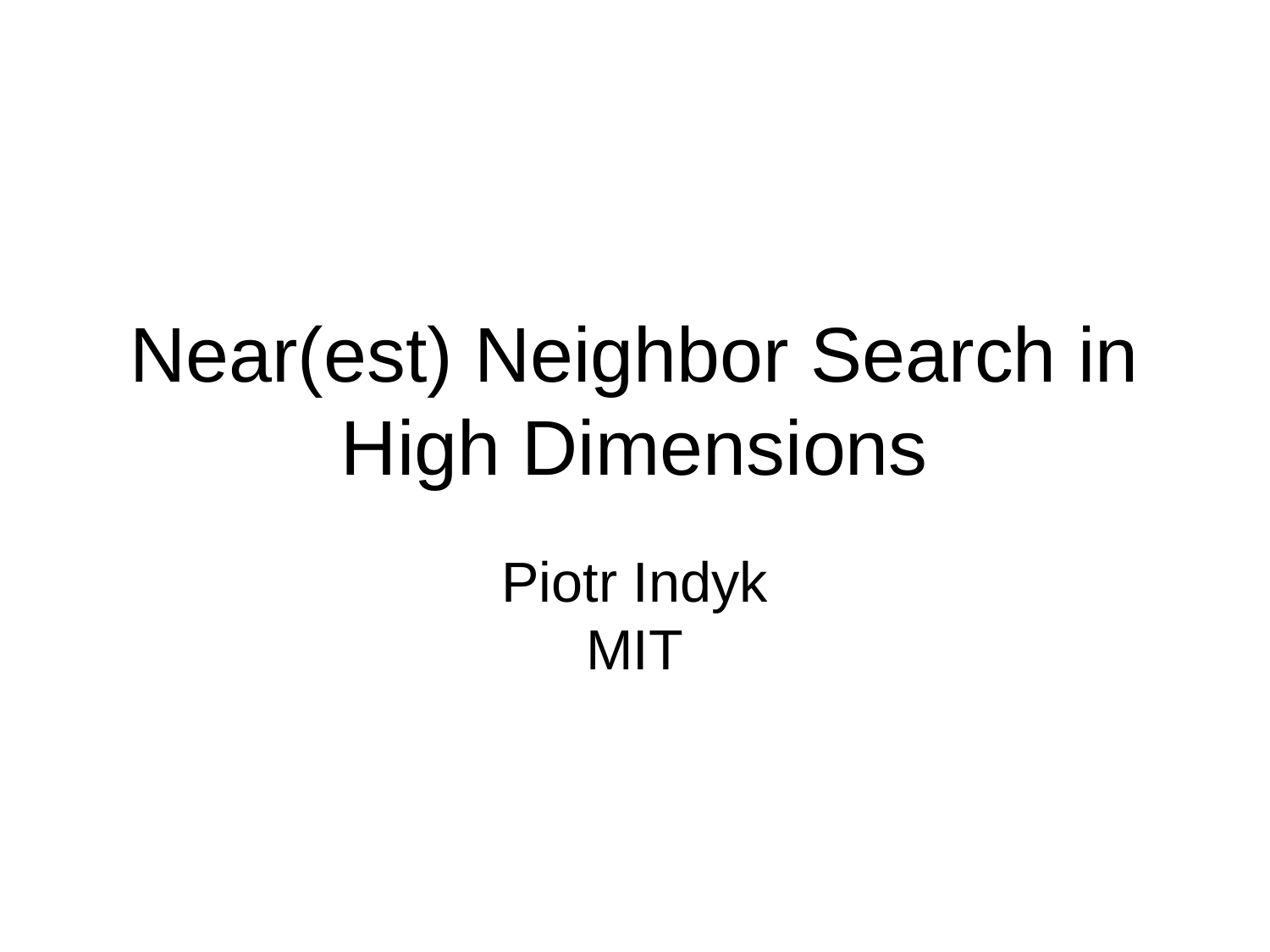

Near(est) Neighbor Search in High Dimensions
Piotr Indyk
MIT